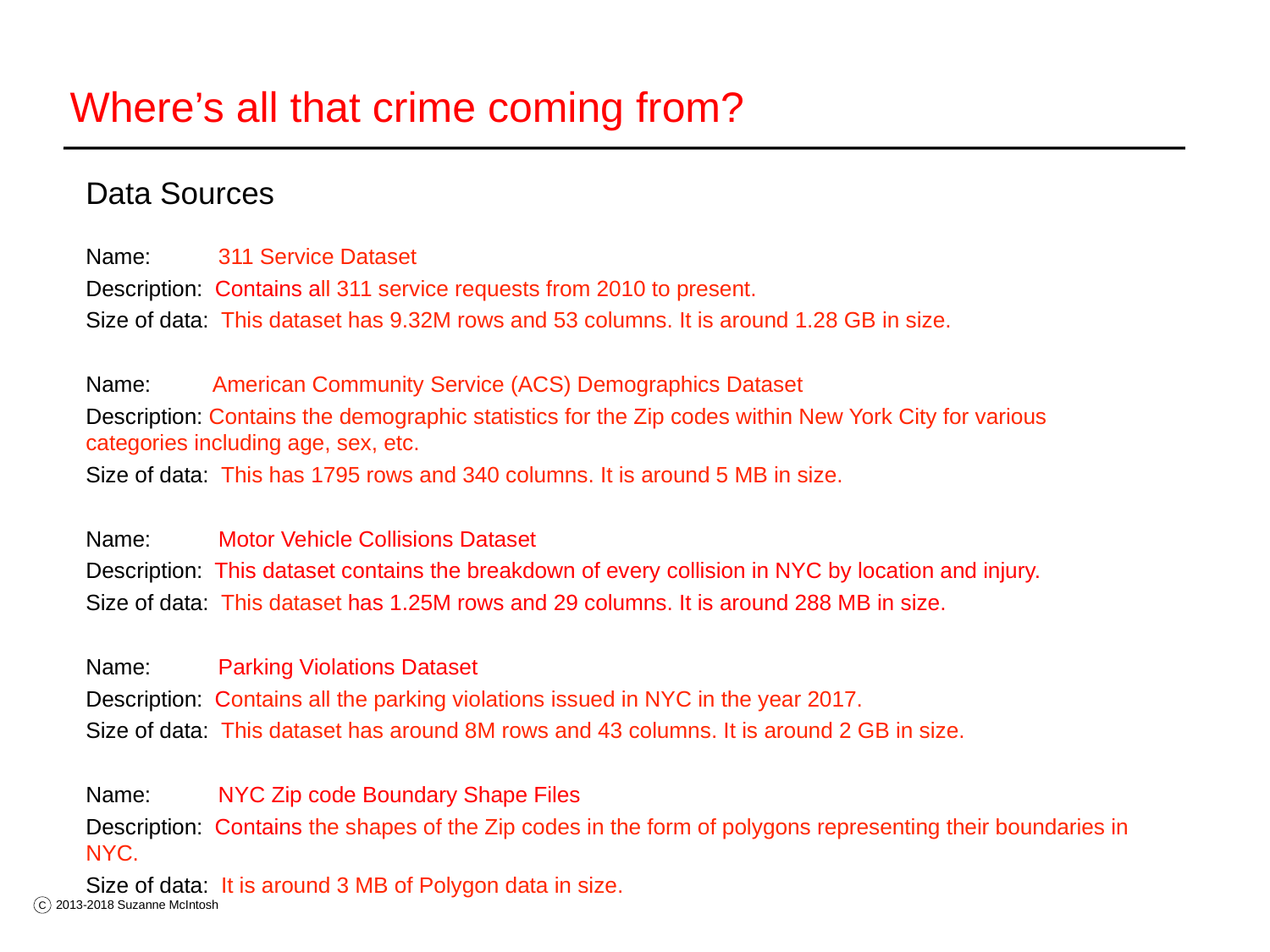

# Where’s all that crime coming from?

Data Sources

Name:           311 Service Dataset
Description:  Contains all 311 service requests from 2010 to present.
Size of data:  This dataset has 9.32M rows and 53 columns. It is around 1.28 GB in size.

Name:          American Community Service (ACS) Demographics Dataset
Description: Contains the demographic statistics for the Zip codes within New York City for various categories including age, sex, etc.
Size of data:  This has 1795 rows and 340 columns. It is around 5 MB in size.

Name:           Motor Vehicle Collisions Dataset
Description:  This dataset contains the breakdown of every collision in NYC by location and injury.
Size of data:  This dataset has 1.25M rows and 29 columns. It is around 288 MB in size.

Name:           Parking Violations Dataset
Description:  Contains all the parking violations issued in NYC in the year 2017.
Size of data:  This dataset has around 8M rows and 43 columns. It is around 2 GB in size.

Name:           NYC Zip code Boundary Shape Files
Description:  Contains the shapes of the Zip codes in the form of polygons representing their boundaries in NYC.
Size of data:  It is around 3 MB of Polygon data in size.
5